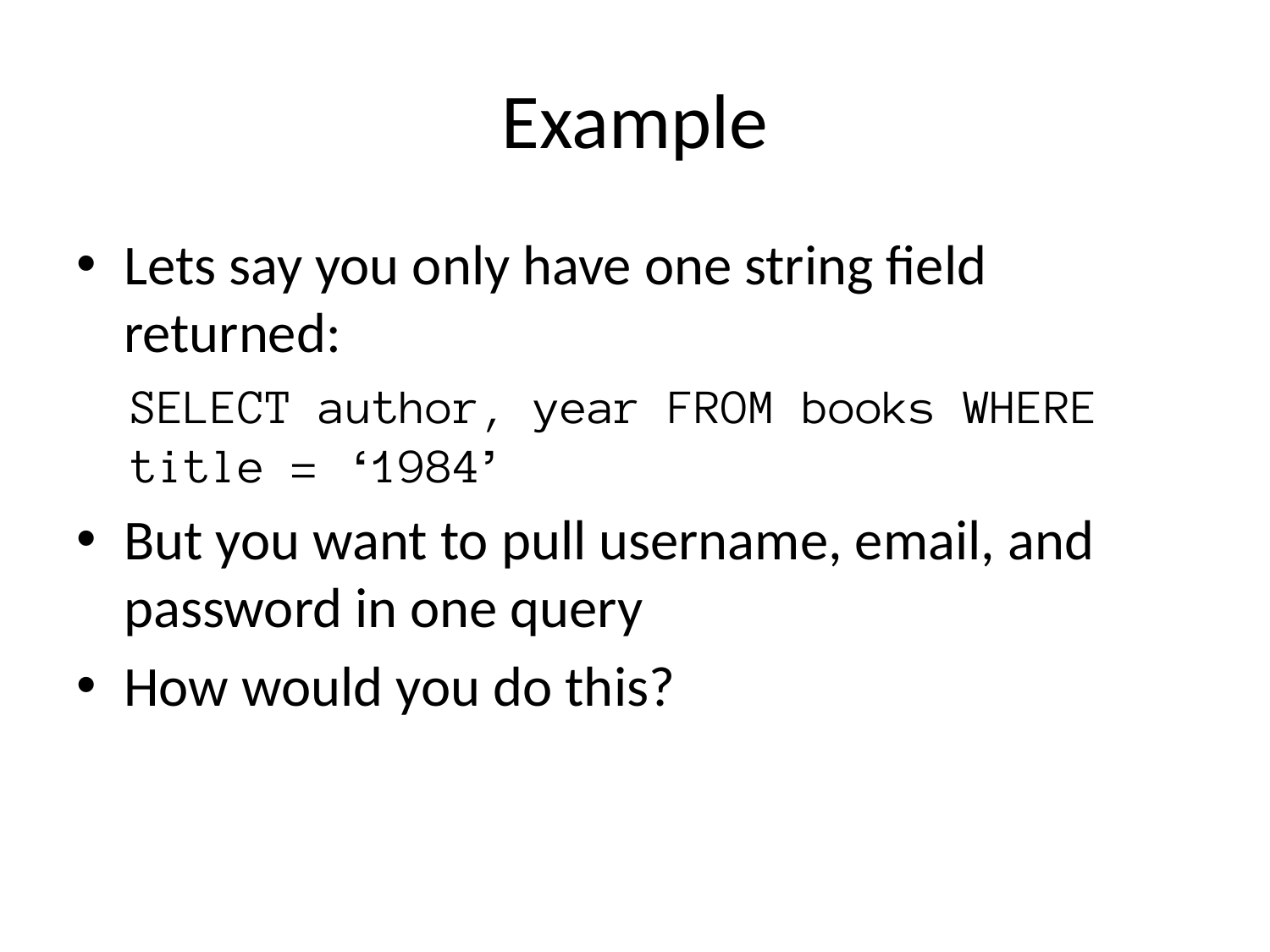

# Example
Lets say you only have one string field returned:
SELECT author, year FROM books WHERE title = ‘1984’
But you want to pull username, email, and password in one query
How would you do this?